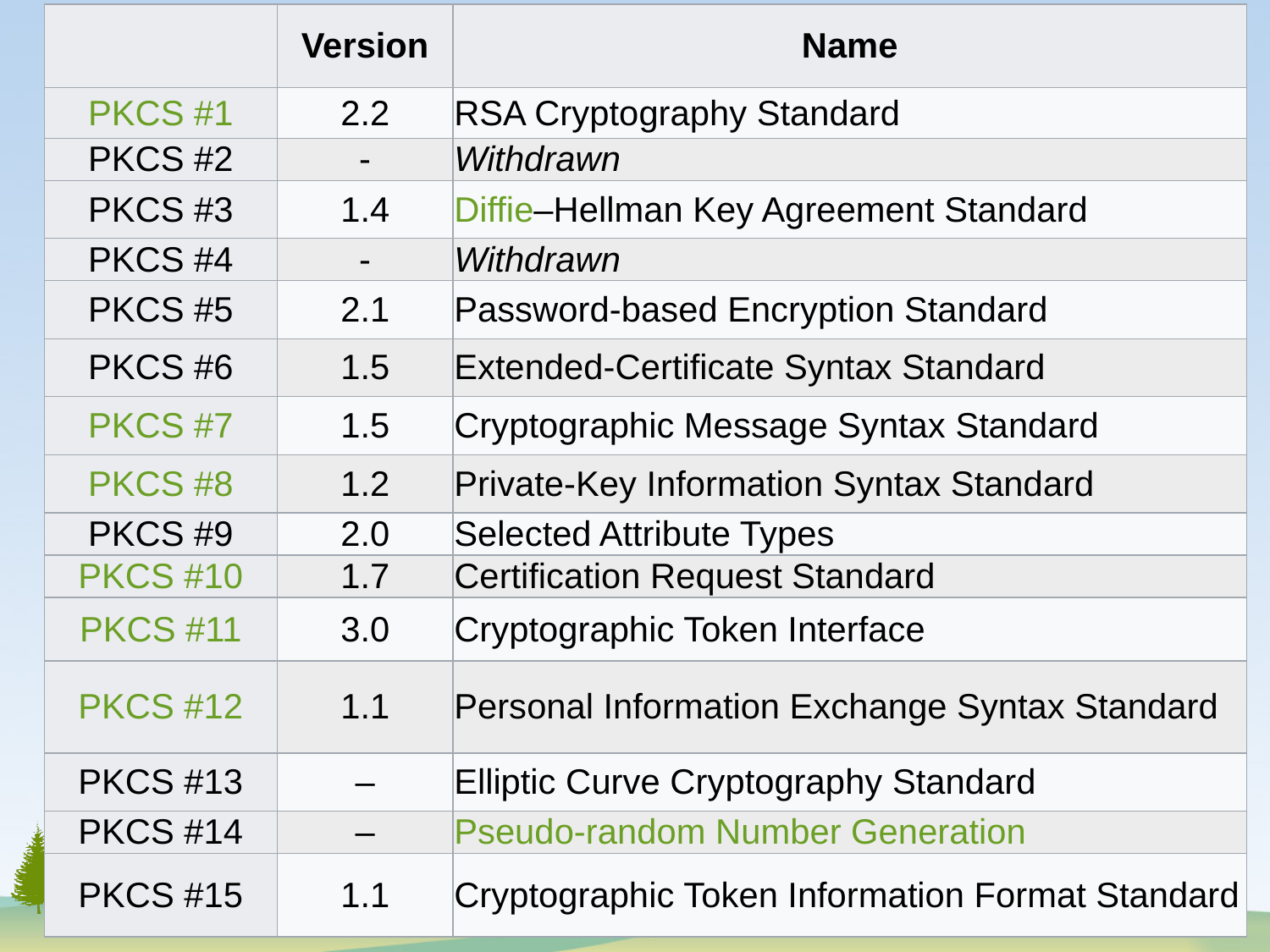

|  | Version | Name |
| --- | --- | --- |
| PKCS #1 | 2.2 | RSA Cryptography Standard |
| PKCS #2 | - | Withdrawn |
| PKCS #3 | 1.4 | Diffie–Hellman Key Agreement Standard |
| PKCS #4 | - | Withdrawn |
| PKCS #5 | 2.1 | Password-based Encryption Standard |
| PKCS #6 | 1.5 | Extended-Certificate Syntax Standard |
| PKCS #7 | 1.5 | Cryptographic Message Syntax Standard |
| PKCS #8 | 1.2 | Private-Key Information Syntax Standard |
| PKCS #9 | 2.0 | Selected Attribute Types |
| PKCS #10 | 1.7 | Certification Request Standard |
| PKCS #11 | 3.0 | Cryptographic Token Interface |
| PKCS #12 | 1.1 | Personal Information Exchange Syntax Standard |
| PKCS #13 | – | Elliptic Curve Cryptography Standard |
| PKCS #14 | – | Pseudo-random Number Generation |
| PKCS #15 | 1.1 | Cryptographic Token Information Format Standard |
42